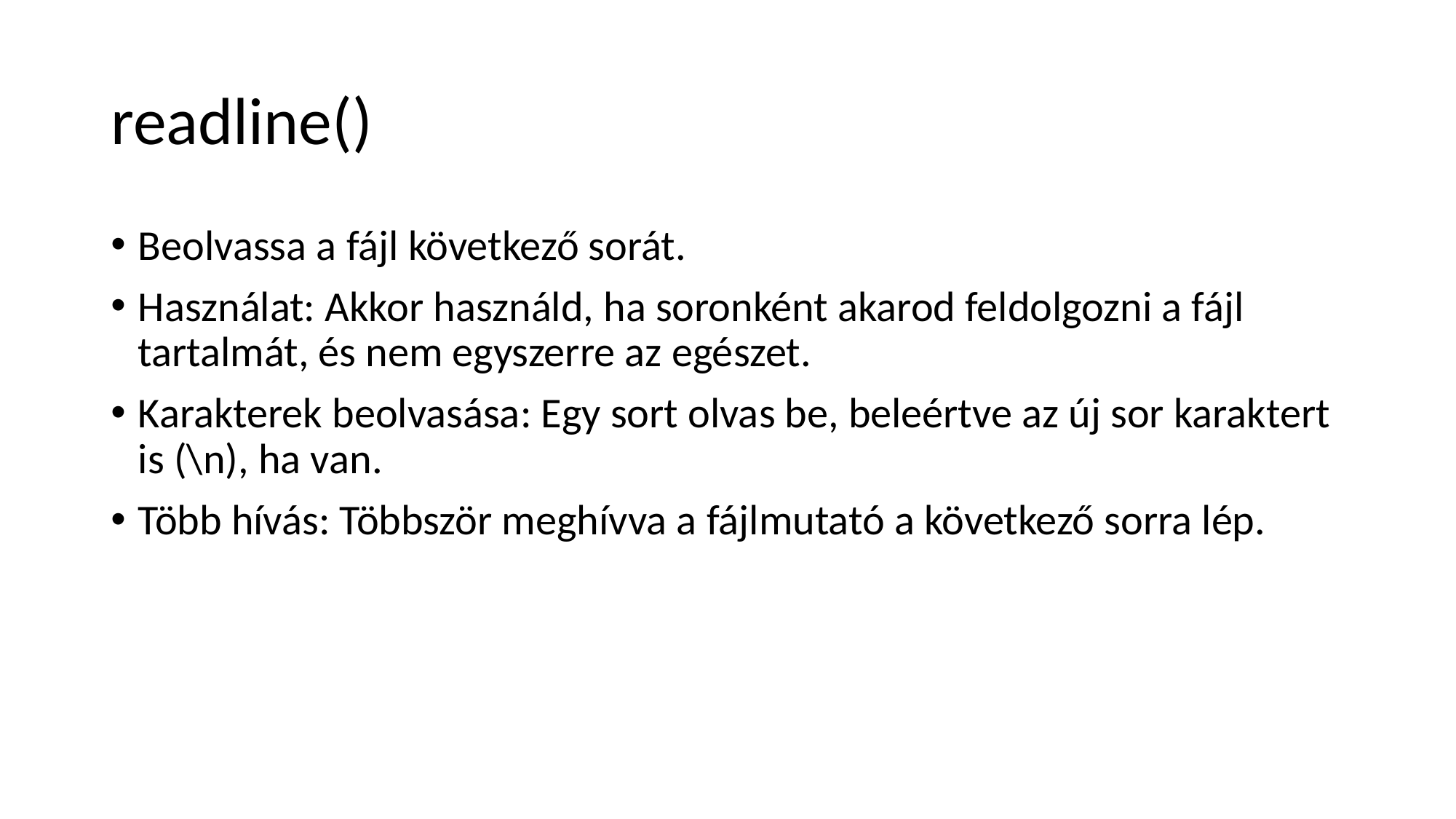

# readline()
Beolvassa a fájl következő sorát.
Használat: Akkor használd, ha soronként akarod feldolgozni a fájl tartalmát, és nem egyszerre az egészet.
Karakterek beolvasása: Egy sort olvas be, beleértve az új sor karaktert is (\n), ha van.
Több hívás: Többször meghívva a fájlmutató a következő sorra lép.